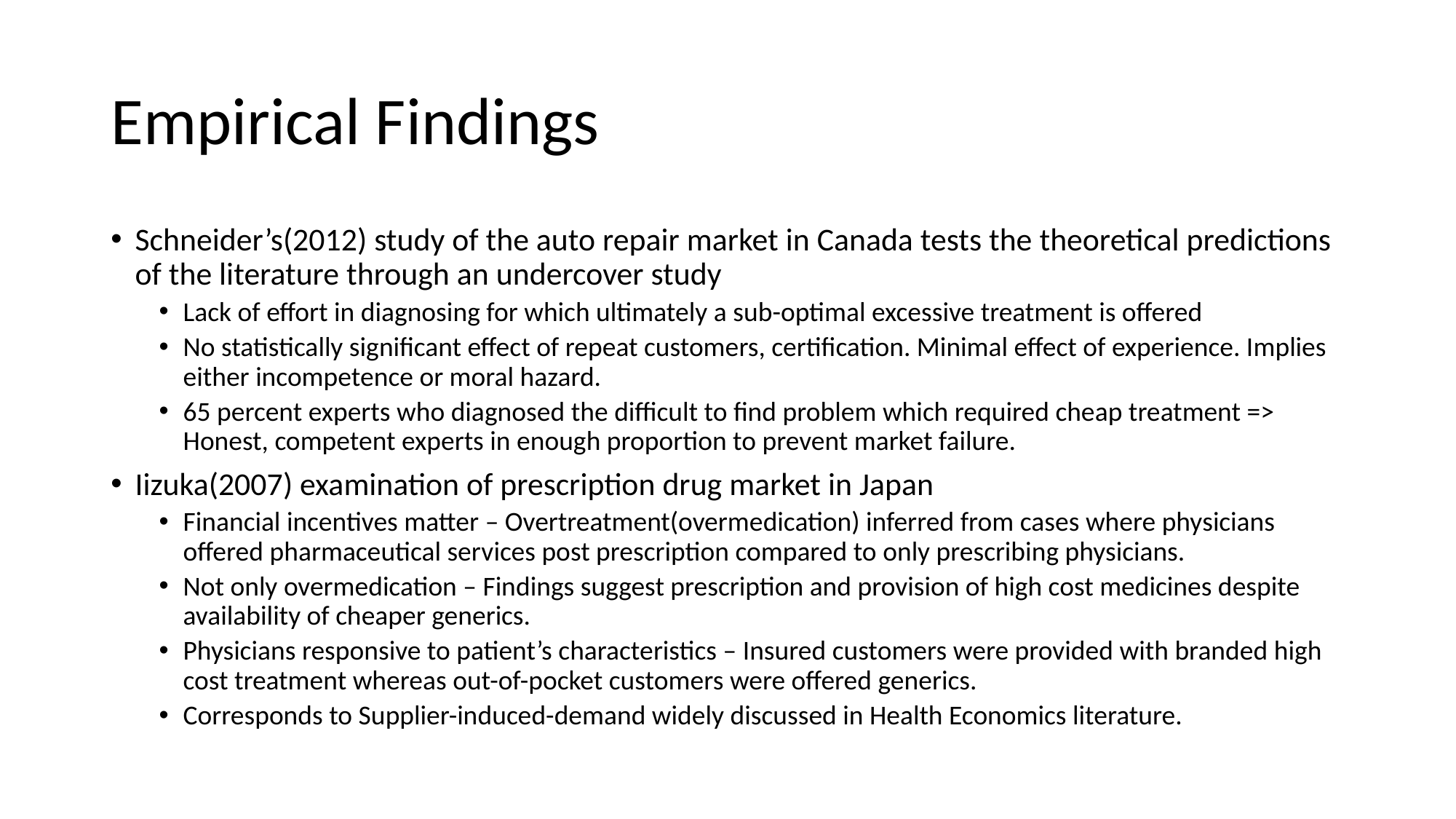

# Empirical Findings
Schneider’s(2012) study of the auto repair market in Canada tests the theoretical predictions of the literature through an undercover study
Lack of effort in diagnosing for which ultimately a sub-optimal excessive treatment is offered
No statistically significant effect of repeat customers, certification. Minimal effect of experience. Implies either incompetence or moral hazard.
65 percent experts who diagnosed the difficult to find problem which required cheap treatment => Honest, competent experts in enough proportion to prevent market failure.
Iizuka(2007) examination of prescription drug market in Japan
Financial incentives matter – Overtreatment(overmedication) inferred from cases where physicians offered pharmaceutical services post prescription compared to only prescribing physicians.
Not only overmedication – Findings suggest prescription and provision of high cost medicines despite availability of cheaper generics.
Physicians responsive to patient’s characteristics – Insured customers were provided with branded high cost treatment whereas out-of-pocket customers were offered generics.
Corresponds to Supplier-induced-demand widely discussed in Health Economics literature.